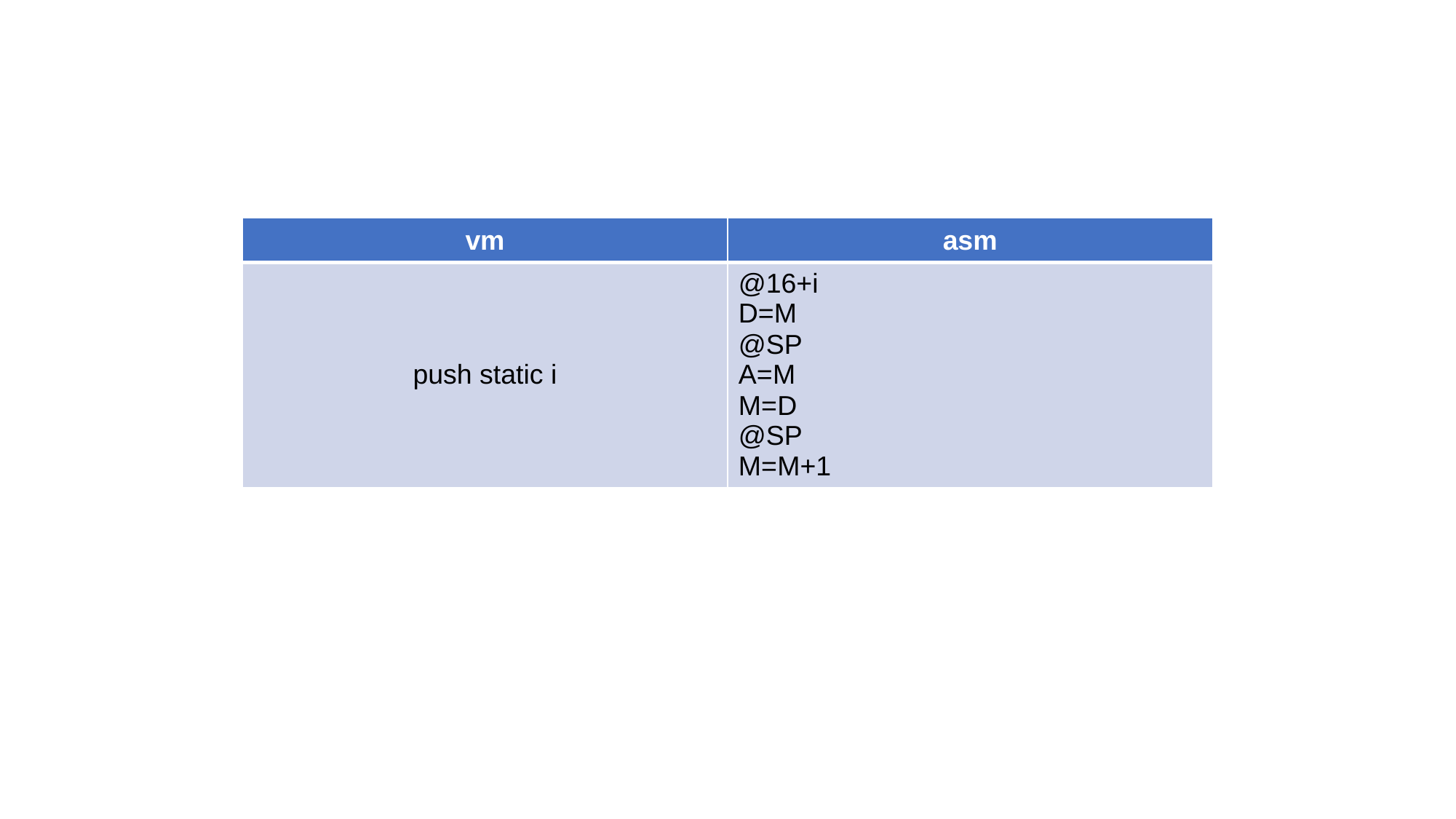

| vm | asm |
| --- | --- |
| push static i | @16+i D=M @SP A=M M=D @SP M=M+1 |